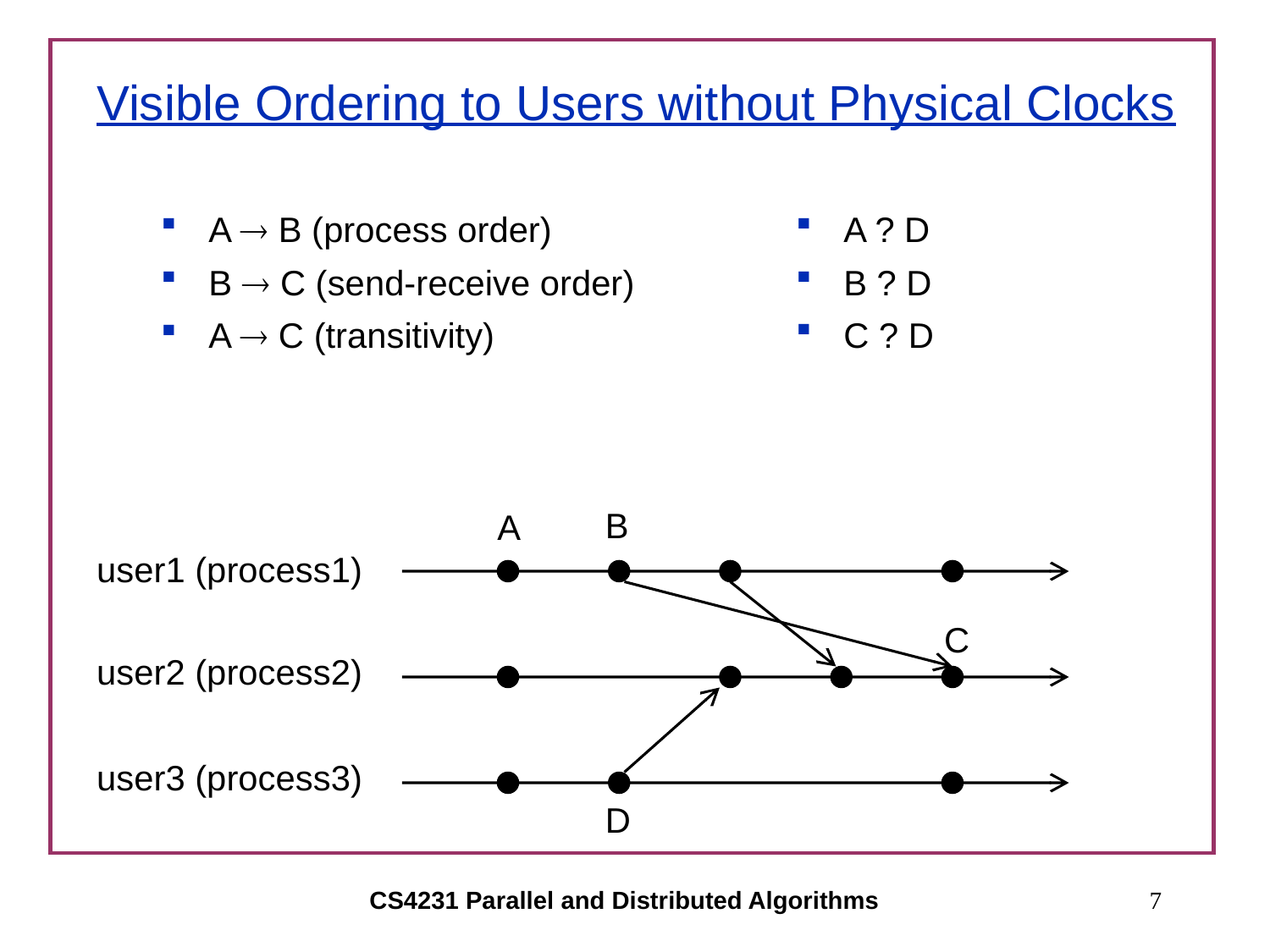

# Visible Ordering to Users without Physical Clocks
A → B (process order)
B → C (send-receive order)
A → C (transitivity)

A ? D
B ? D
C ? D

B
A
user1 (process1)

C
user2 (process2)

user3 (process3)

D
CS4231 Parallel and Distributed Algorithms
7